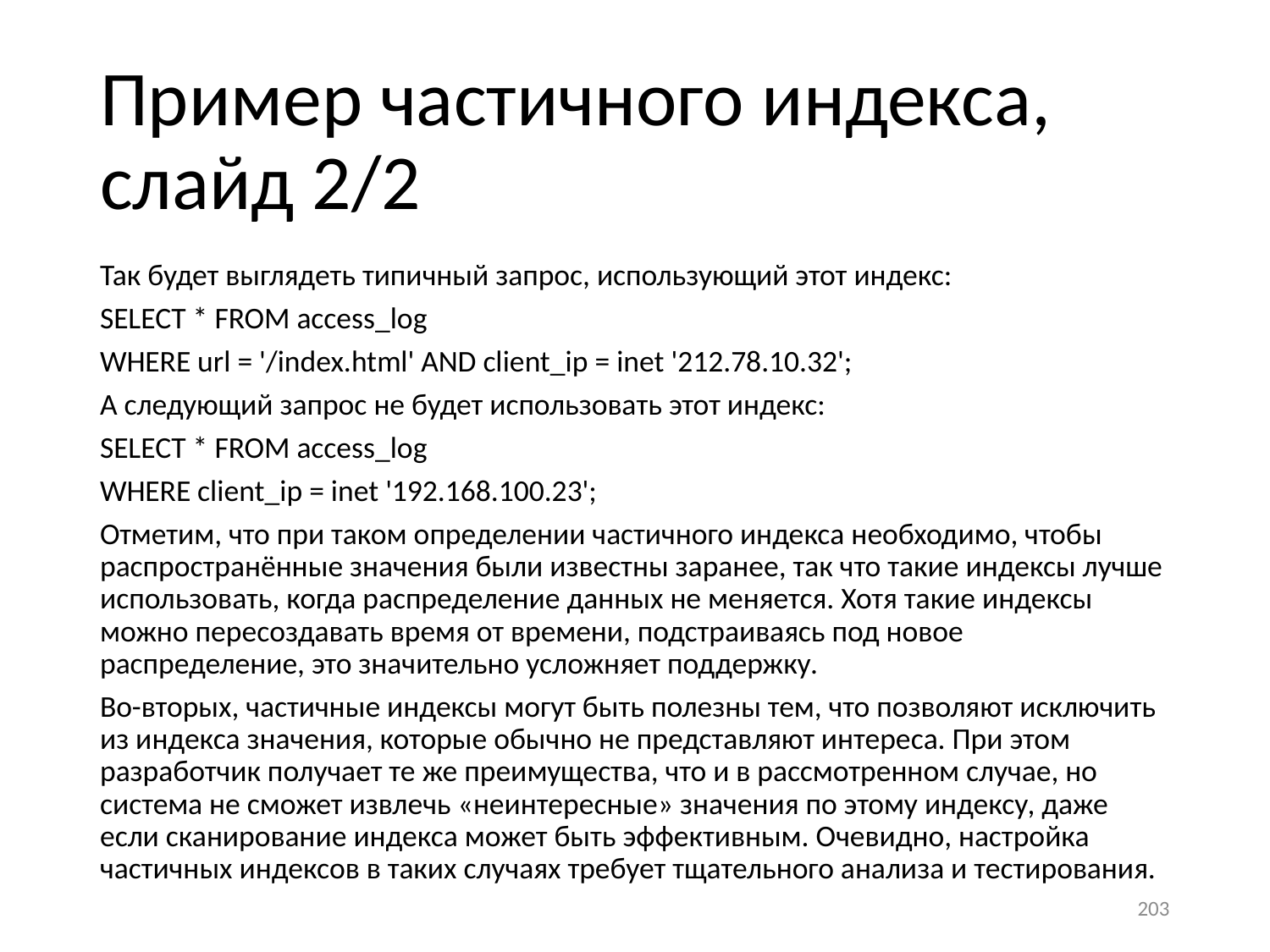

# Пример частичного индекса, слайд 2/2
Так будет выглядеть типичный запрос, использующий этот индекс:
SELECT * FROM access_log
WHERE url = '/index.html' AND client_ip = inet '212.78.10.32';
А следующий запрос не будет использовать этот индекс:
SELECT * FROM access_log
WHERE client_ip = inet '192.168.100.23';
Отметим, что при таком определении частичного индекса необходимо, чтобы распространённые значения были известны заранее, так что такие индексы лучше использовать, когда распределение данных не меняется. Хотя такие индексы можно пересоздавать время от времени, подстраиваясь под новое распределение, это значительно усложняет поддержку.
Во-вторых, частичные индексы могут быть полезны тем, что позволяют исключить из индекса значения, которые обычно не представляют интереса. При этом разработчик получает те же преимущества, что и в рассмотренном случае, но система не сможет извлечь «неинтересные» значения по этому индексу, даже если сканирование индекса может быть эффективным. Очевидно, настройка частичных индексов в таких случаях требует тщательного анализа и тестирования.
203